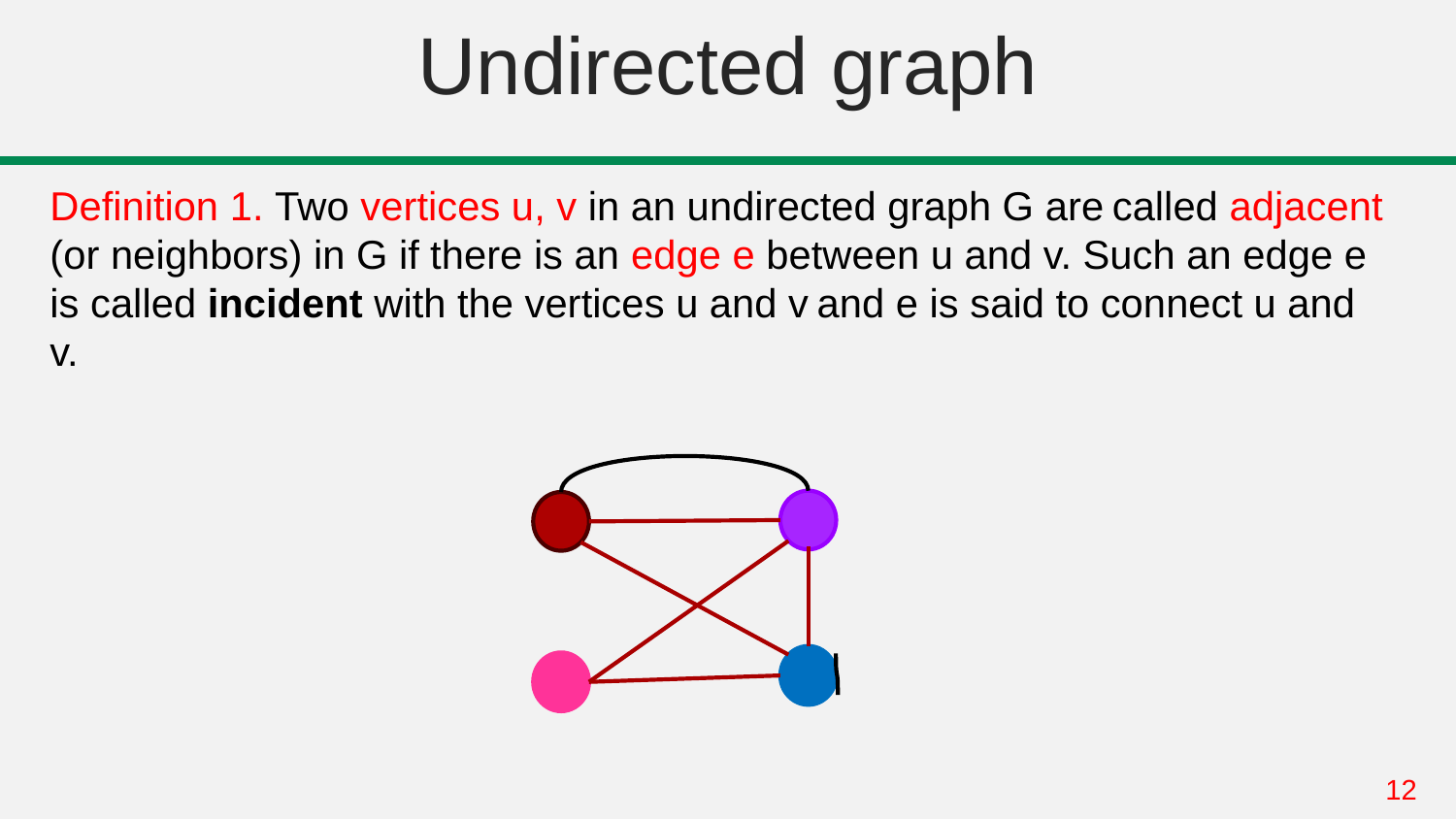

# Undirected graph
Definition 1. Two vertices u, v in an undirected graph G are called adjacent (or neighbors) in G if there is an edge e between u and v. Such an edge e is called incident with the vertices u and v and e is said to connect u and v.